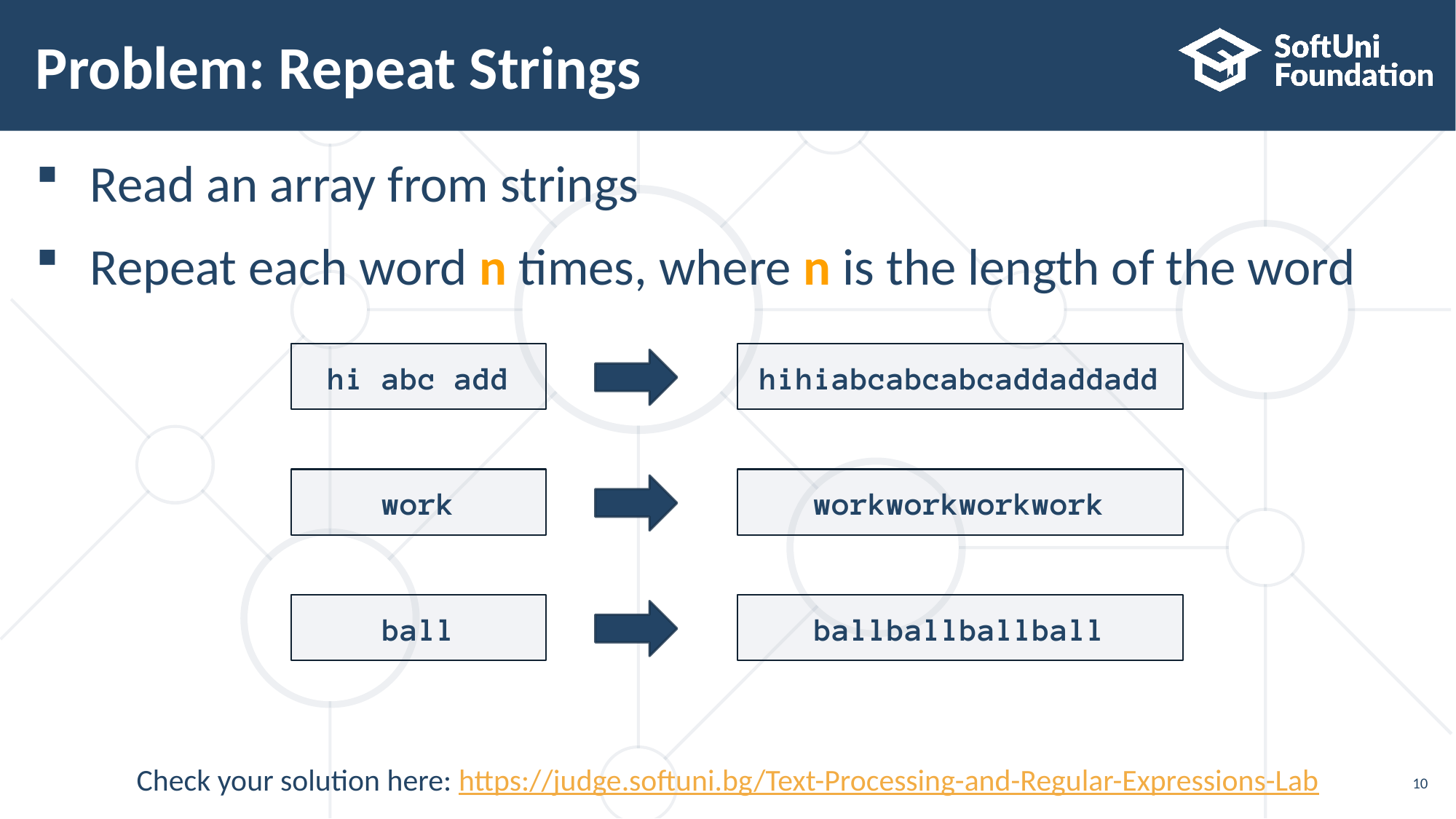

# Problem: Repeat Strings
Read an array from strings
Repeat each word n times, where n is the length of the word
hi abc add
hihiabcabcabcaddaddadd

work
workworkworkwork

ball
ballballballball

Check your solution here: https://judge.softuni.bg/Text-Processing-and-Regular-Expressions-Lab
10